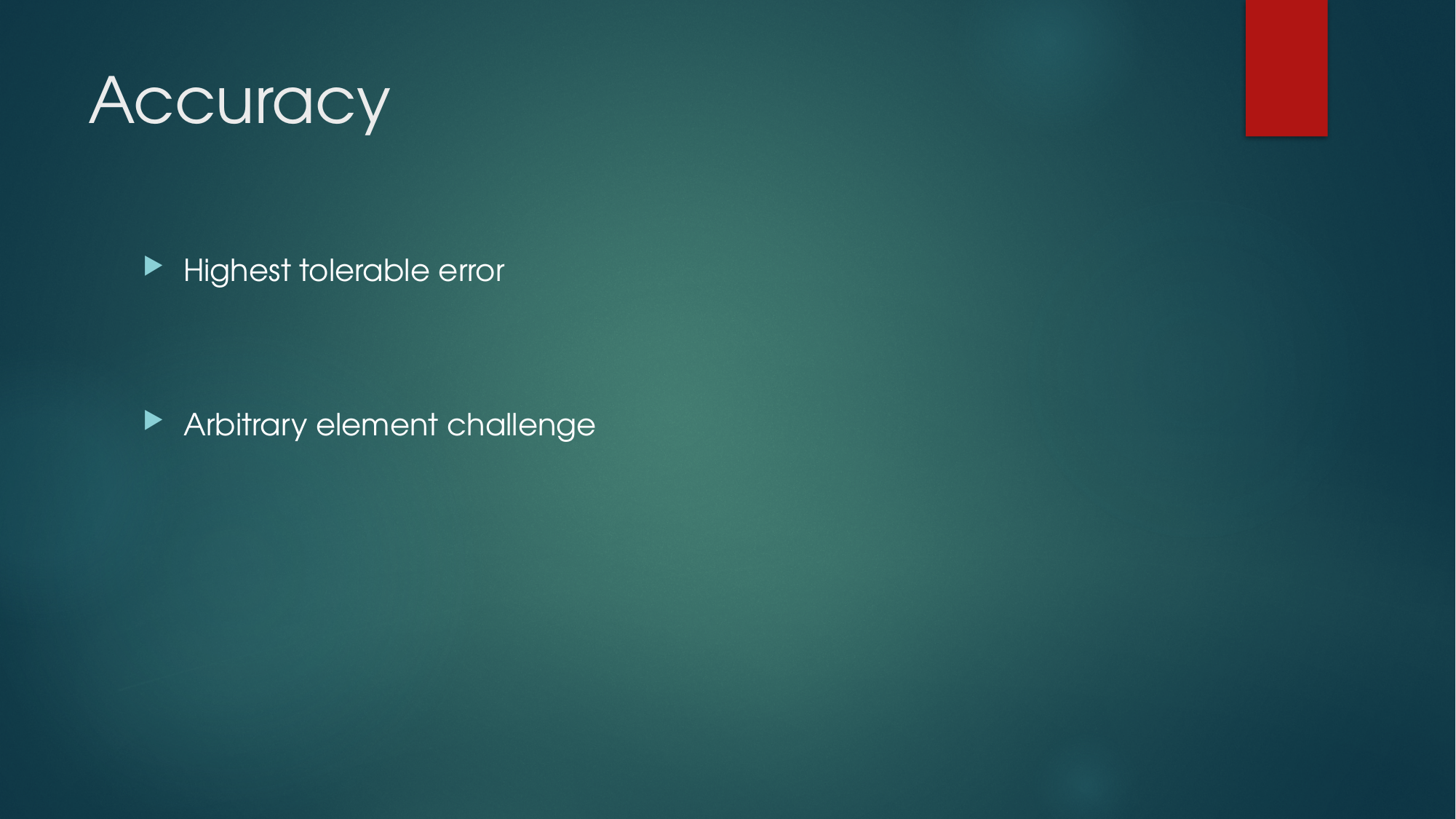

# Accuracy
Highest tolerable error

Arbitrary element challenge